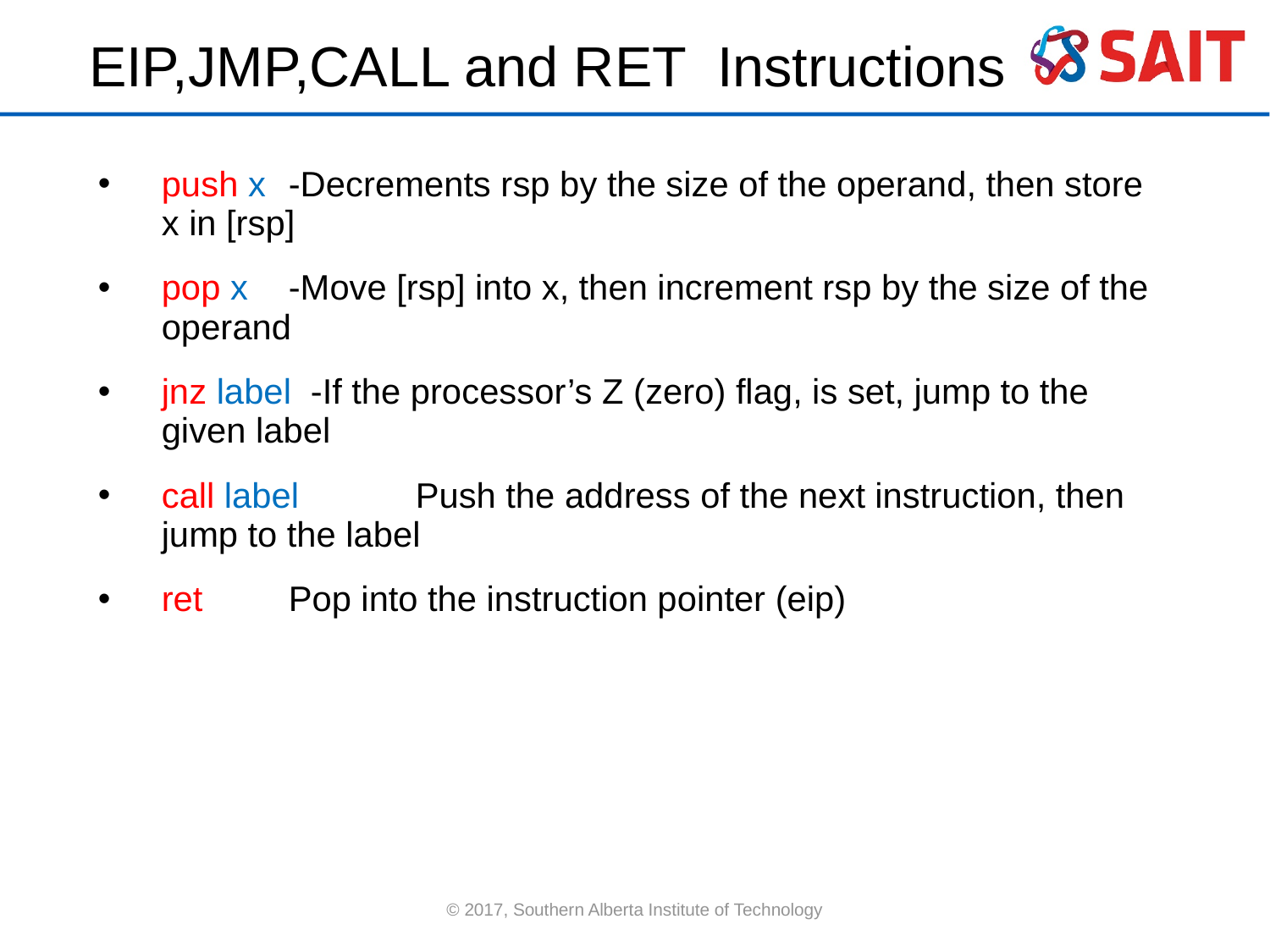

# EIP,JMP,CALL and RET  Instructions
push x	-Decrements rsp by the size of the operand, then store x in [rsp]
pop x	-Move [rsp] into x, then increment rsp by the size of the operand
jnz label  -If the processor’s Z (zero) flag, is set, jump to the given label
call label	Push the address of the next instruction, then jump to the label
ret	Pop into the instruction pointer (eip)